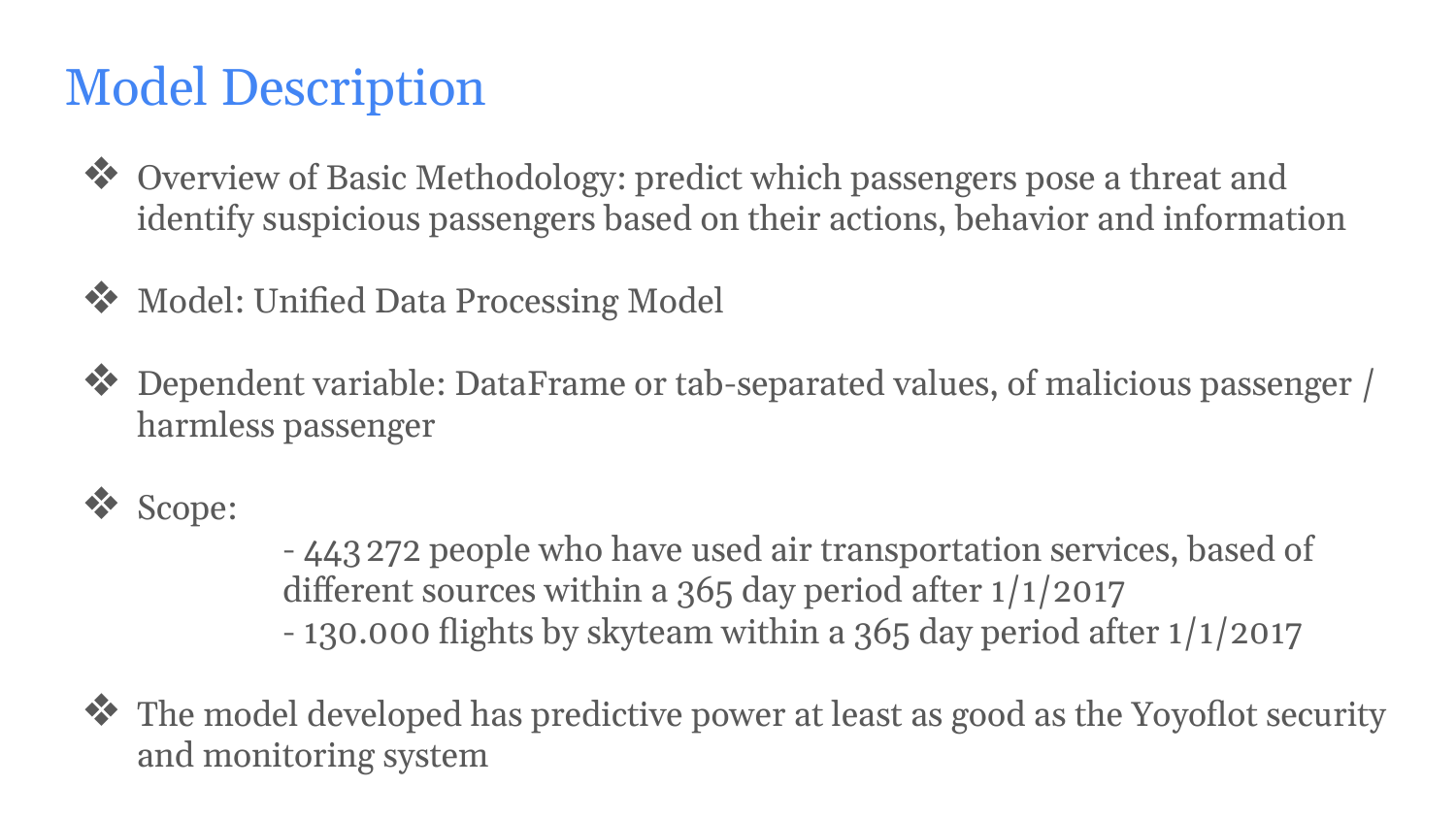

# Model Description
Overview of Basic Methodology: predict which passengers pose a threat and identify suspicious passengers based on their actions, behavior and information
Model: Unified Data Processing Model
Dependent variable: DataFrame or tab-separated values, of malicious passenger / harmless passenger
Scope:
	- 443 272 people who have used air transportation services, based of
	different sources within a 365 day period after 1/1/2017
	- 130.000 flights by skyteam within a 365 day period after 1/1/2017
The model developed has predictive power at least as good as the Yoyoflot security and monitoring system